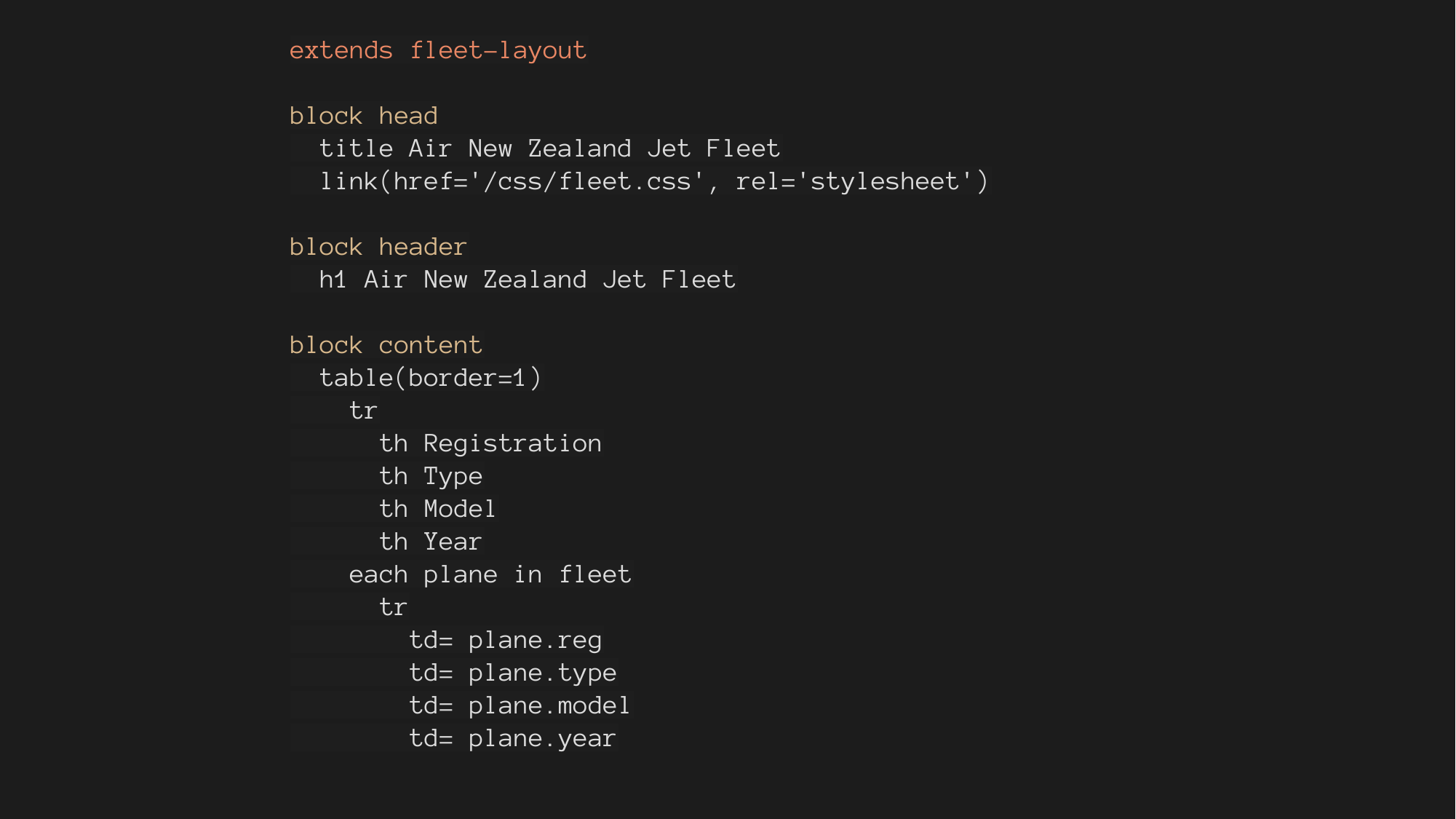

extends fleet-layout

block head
  title Air New Zealand Jet Fleet
  link(href='/css/fleet.css', rel='stylesheet')

block header
  h1 Air New Zealand Jet Fleet

block content
  table(border=1)
    tr
      th Registration
      th Type
      th Model
      th Year
    each plane in fleet
      tr
        td= plane.reg
        td= plane.type
        td= plane.model
        td= plane.year